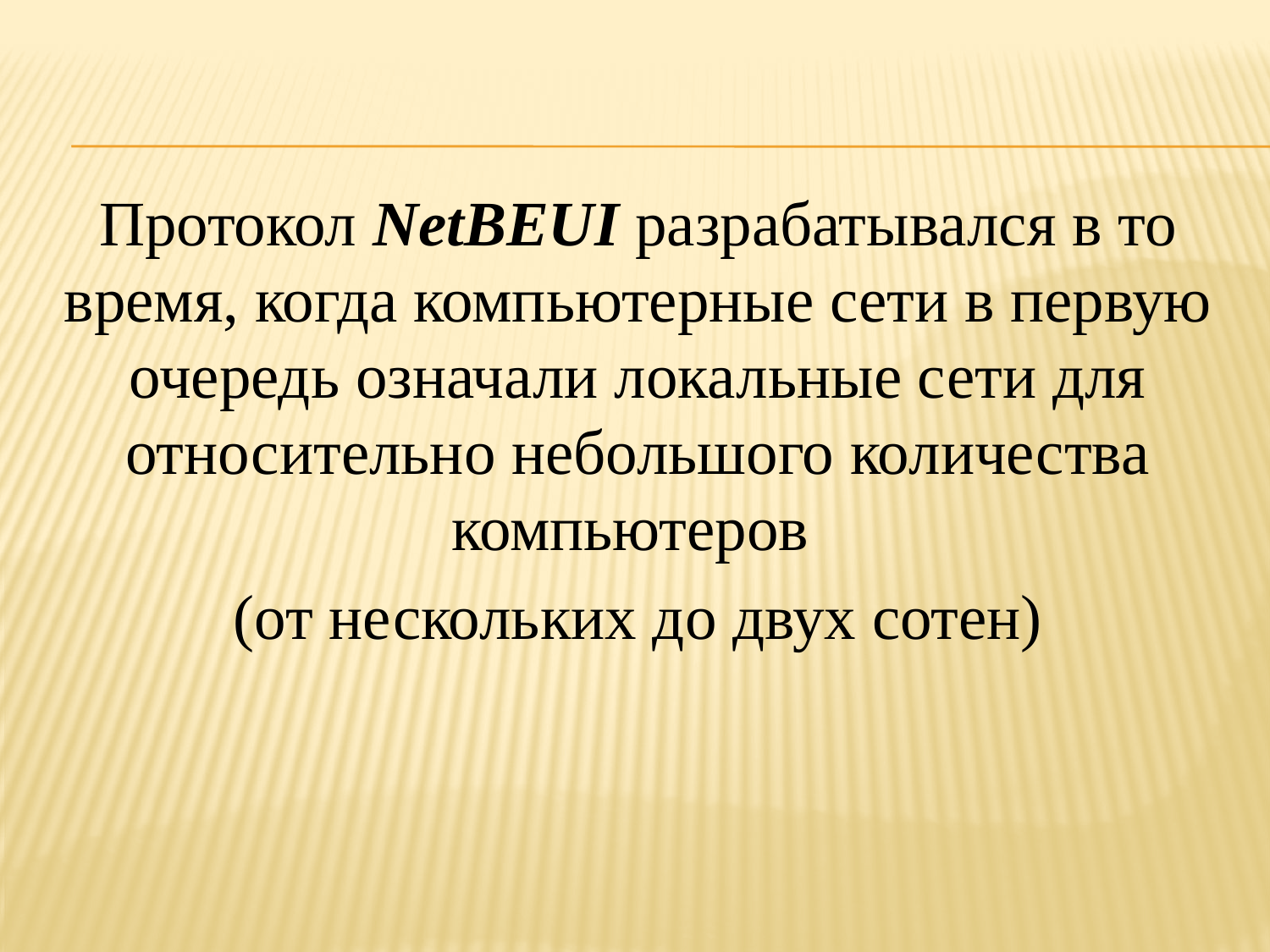

Протокол NetBEUI разрабатывался в то время, когда компьютерные сети в первую очередь означали локальные сети для относительно небольшого количества компьютеров
(от нескольких до двух сотен)